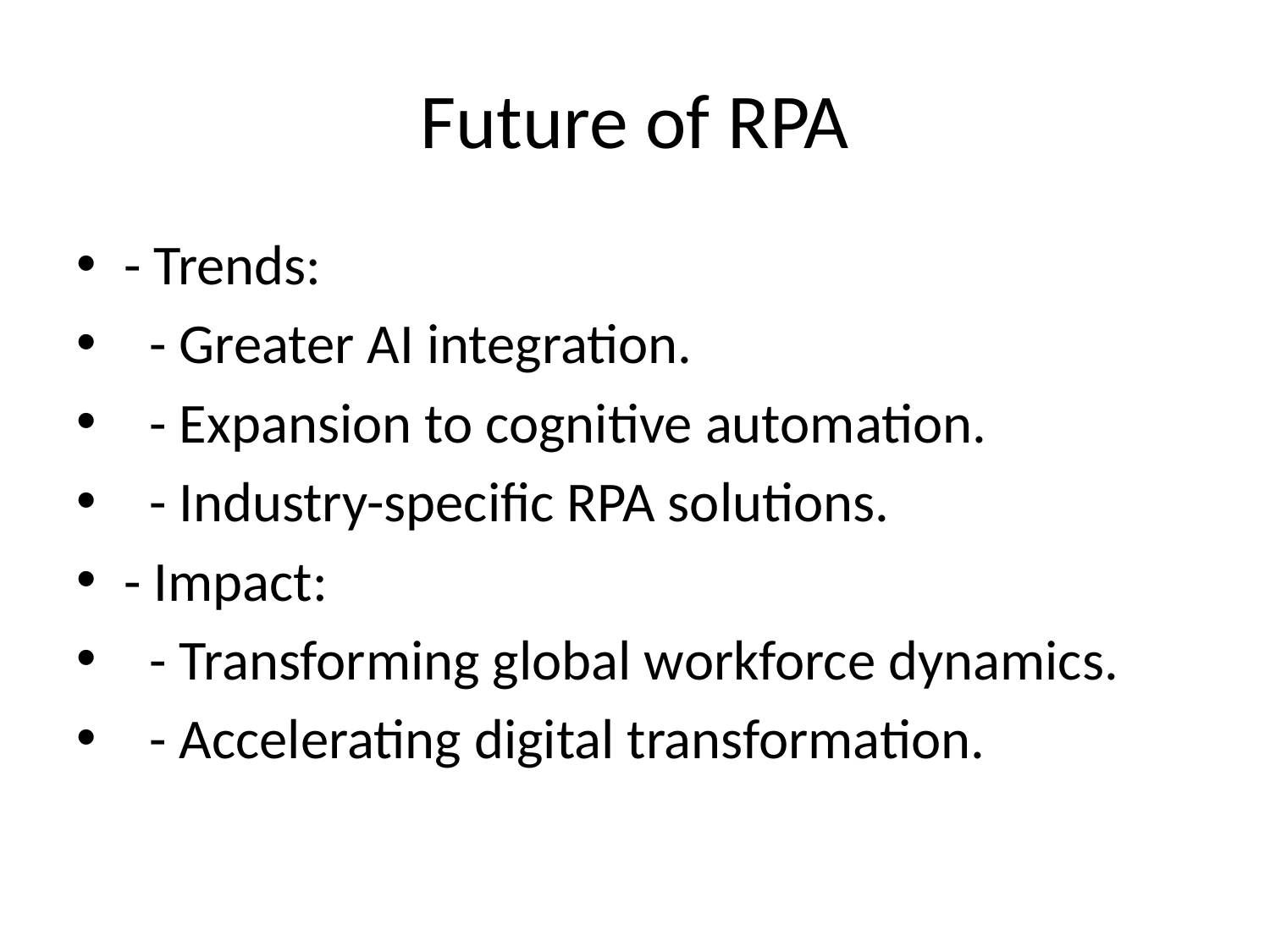

# Future of RPA
- Trends:
  - Greater AI integration.
  - Expansion to cognitive automation.
  - Industry-specific RPA solutions.
- Impact:
  - Transforming global workforce dynamics.
  - Accelerating digital transformation.